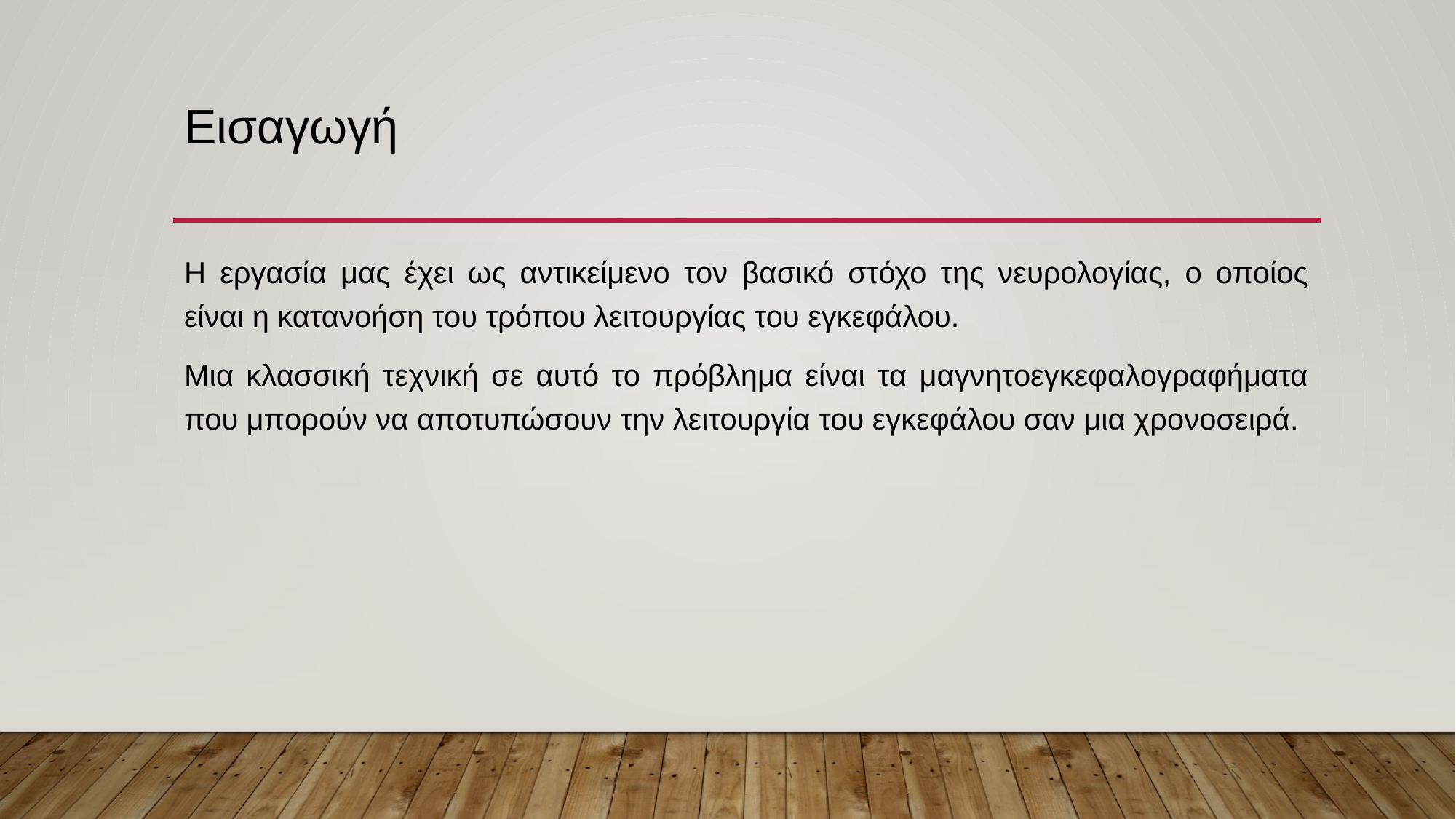

# Εισαγωγή
Η εργασία μας έχει ως αντικείμενο τον βασικό στόχο της νευρολογίας, ο οποίος είναι η κατανοήση του τρόπου λειτουργίας του εγκεφάλου.
Μια κλασσική τεχνική σε αυτό το πρόβλημα είναι τα μαγνητοεγκεφαλογραφήματα που μπορούν να αποτυπώσουν την λειτουργία του εγκεφάλου σαν μια χρονοσειρά.